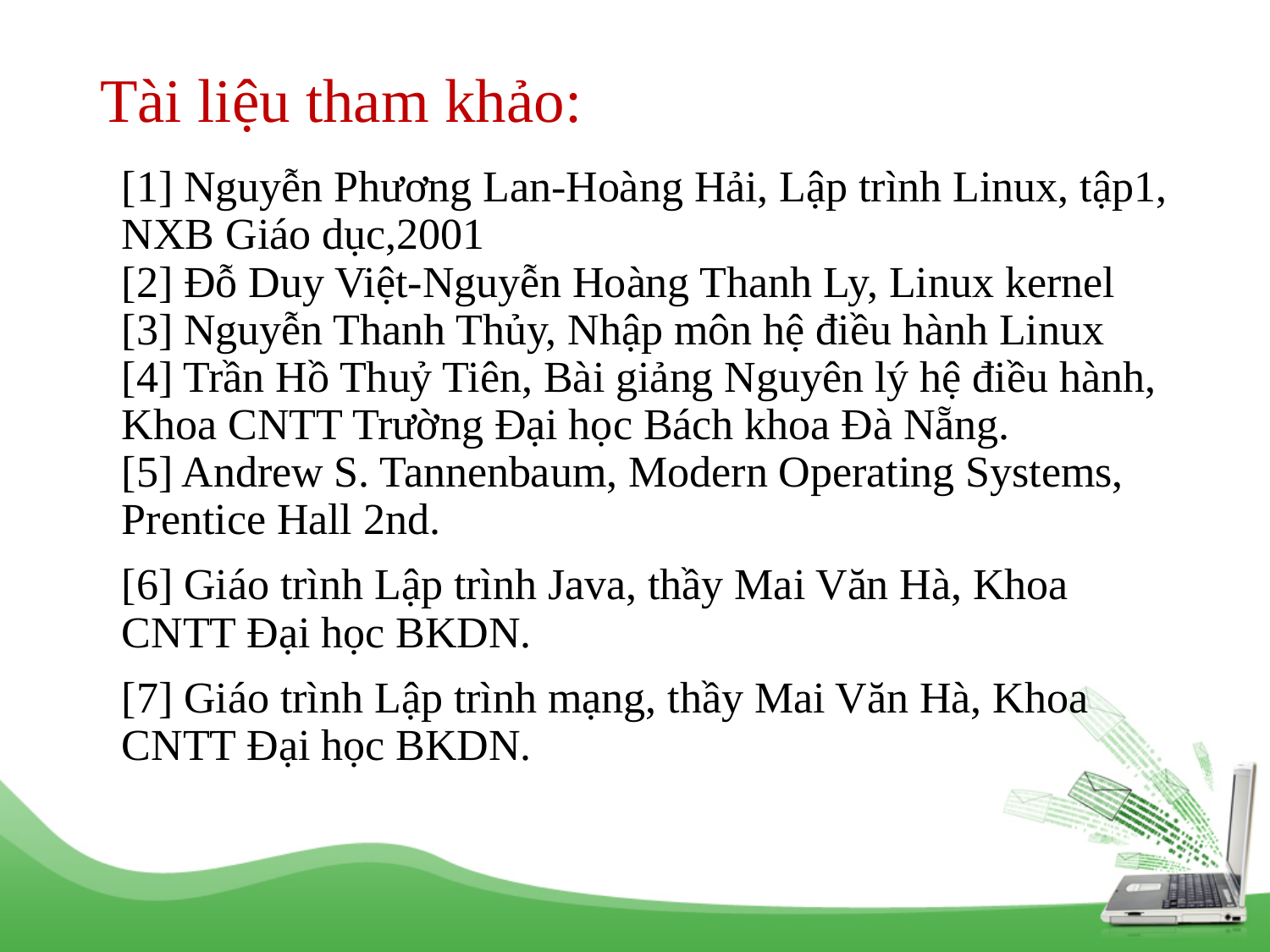

# Tài liệu tham khảo:
[1] Nguyễn Phương Lan-Hoàng Hải, Lập trình Linux, tập1, NXB Giáo dục,2001
[2] Đỗ Duy Việt-Nguyễn Hoàng Thanh Ly, Linux kernel
[3] Nguyễn Thanh Thủy, Nhập môn hệ điều hành Linux
[4] Trần Hồ Thuỷ Tiên, Bài giảng Nguyên lý hệ điều hành, Khoa CNTT Trường Đại học Bách khoa Đà Nẵng.
[5] Andrew S. Tannenbaum, Modern Operating Systems, Prentice Hall 2nd.
[6] Giáo trình Lập trình Java, thầy Mai Văn Hà, Khoa CNTT Đại học BKDN.
[7] Giáo trình Lập trình mạng, thầy Mai Văn Hà, Khoa CNTT Đại học BKDN.